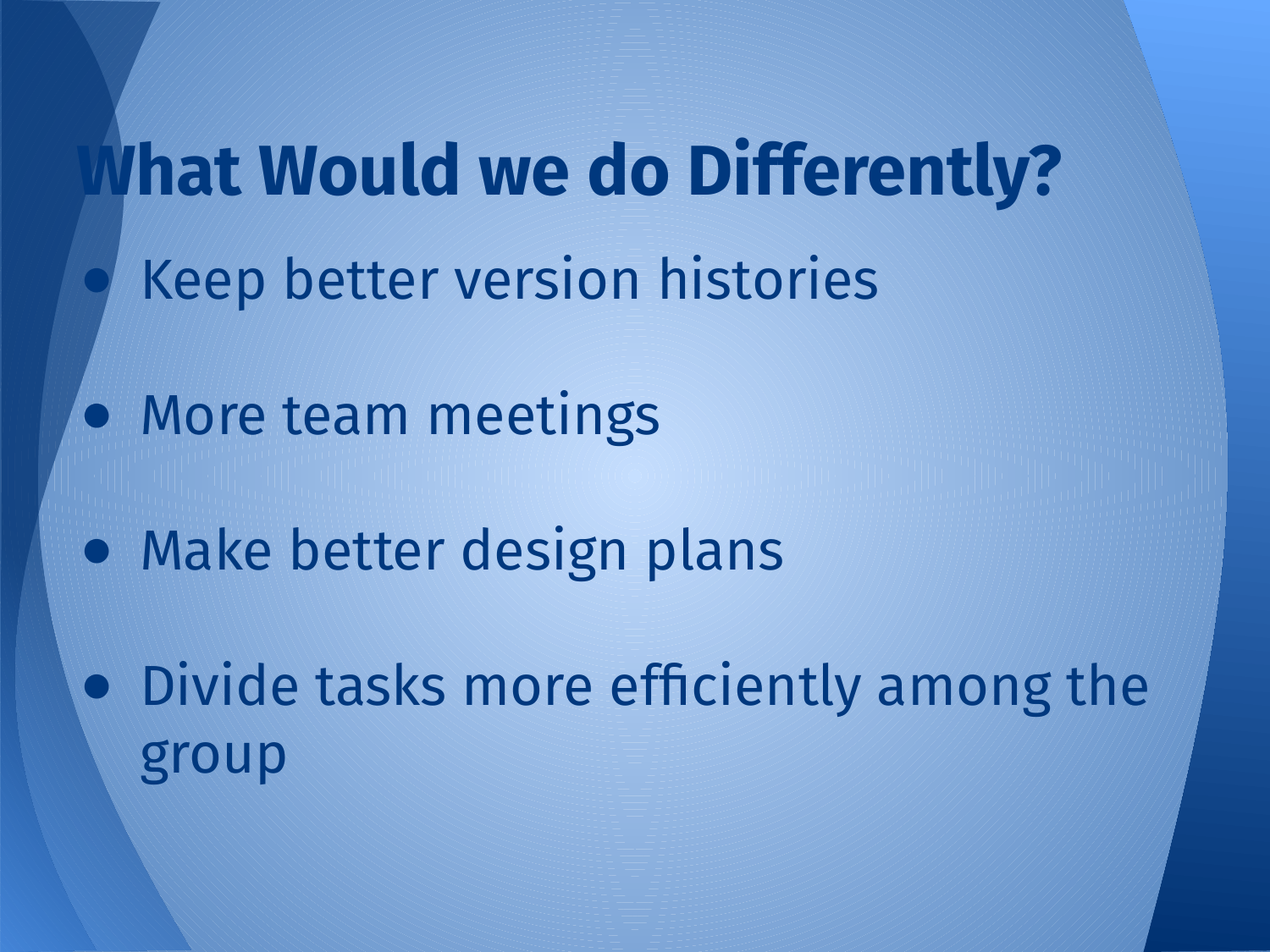

# What Would we do Differently?
Keep better version histories

More team meetings

Make better design plans

Divide tasks more efficiently among the group